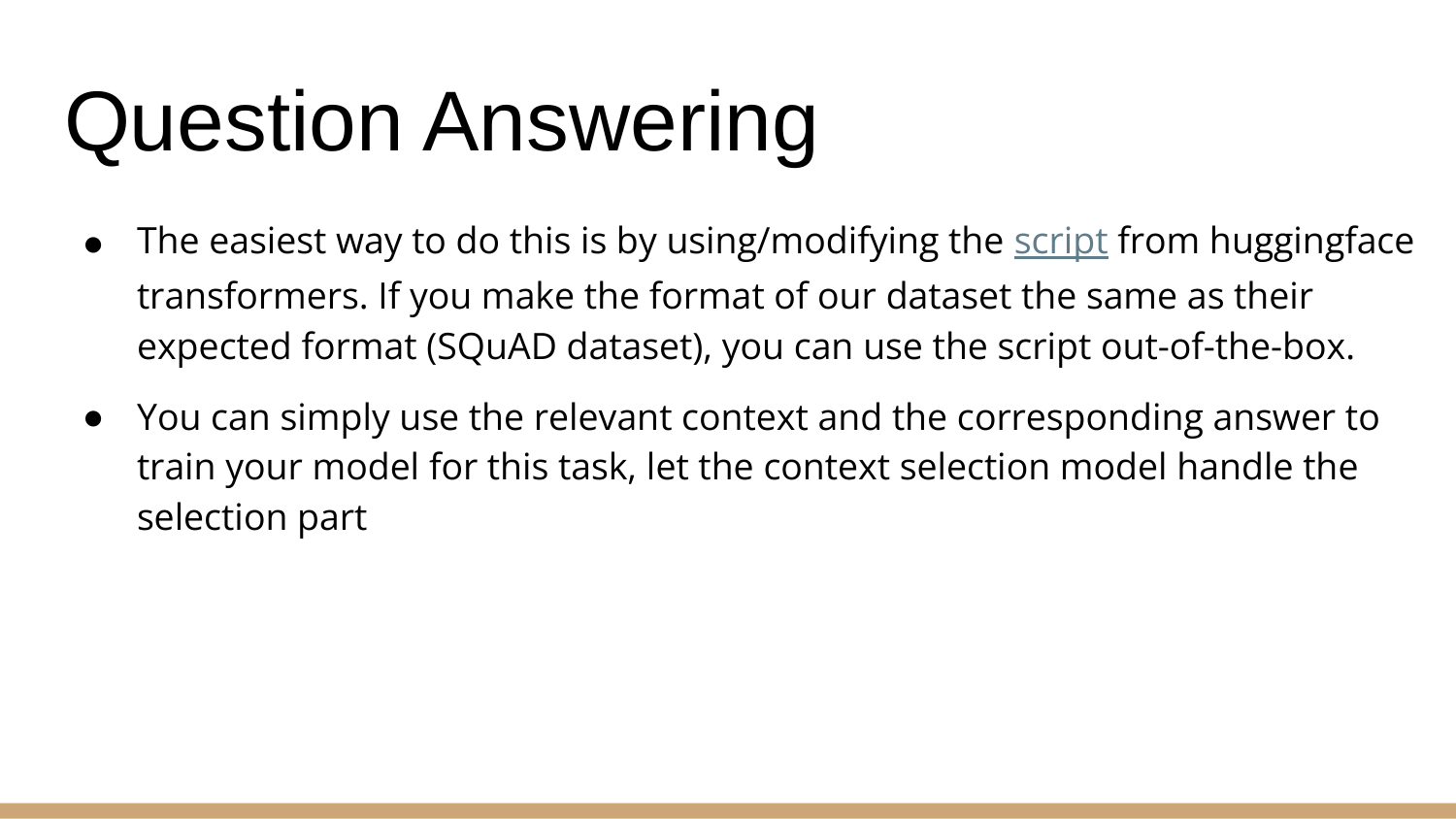

# Question Answering
The easiest way to do this is by using/modifying the script from huggingface transformers. If you make the format of our dataset the same as their expected format (SQuAD dataset), you can use the script out-of-the-box.
You can simply use the relevant context and the corresponding answer to train your model for this task, let the context selection model handle the selection part